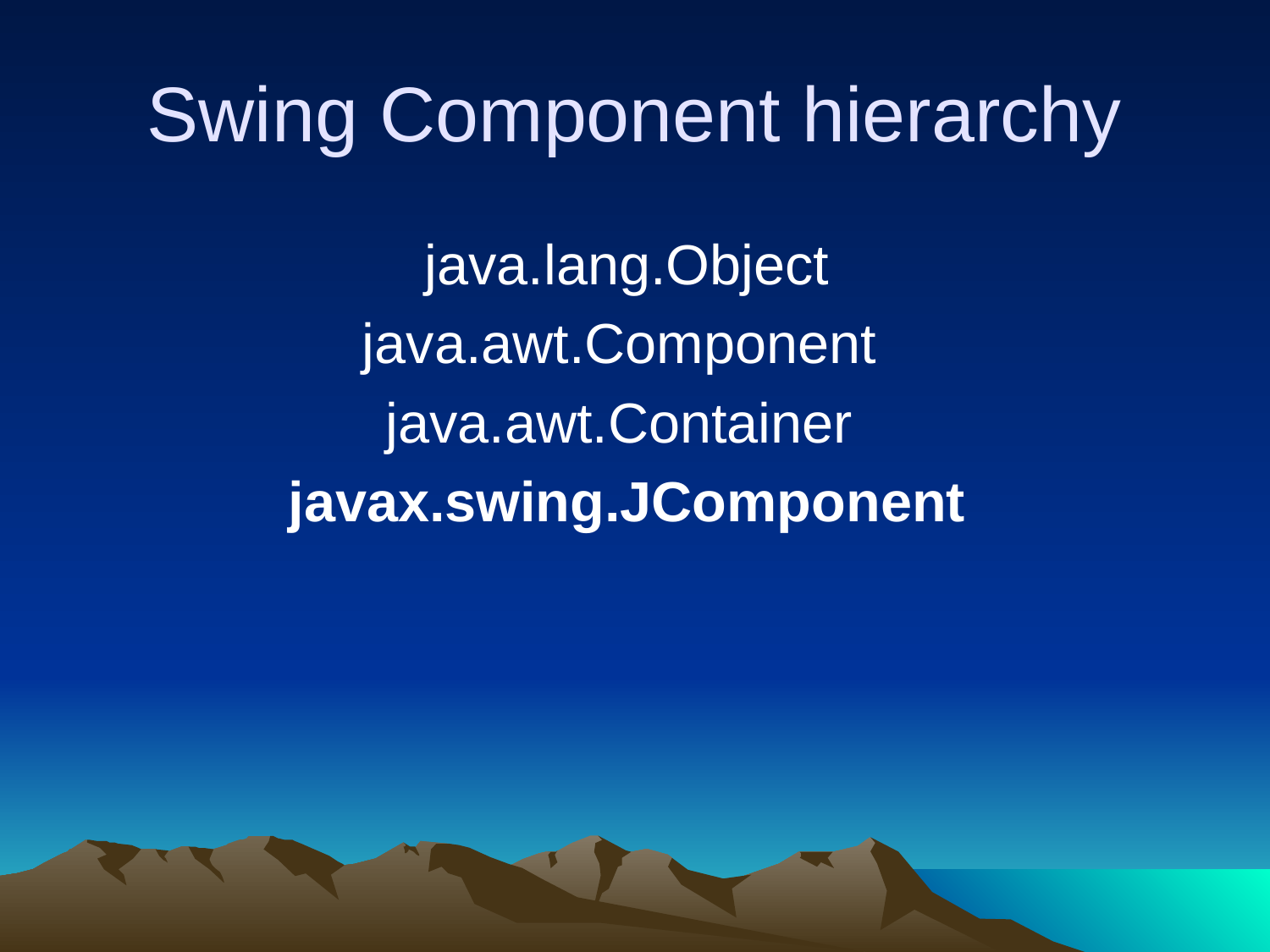

# Swing Component hierarchy
java.lang.Object
java.awt.Component
java.awt.Container
javax.swing.JComponent